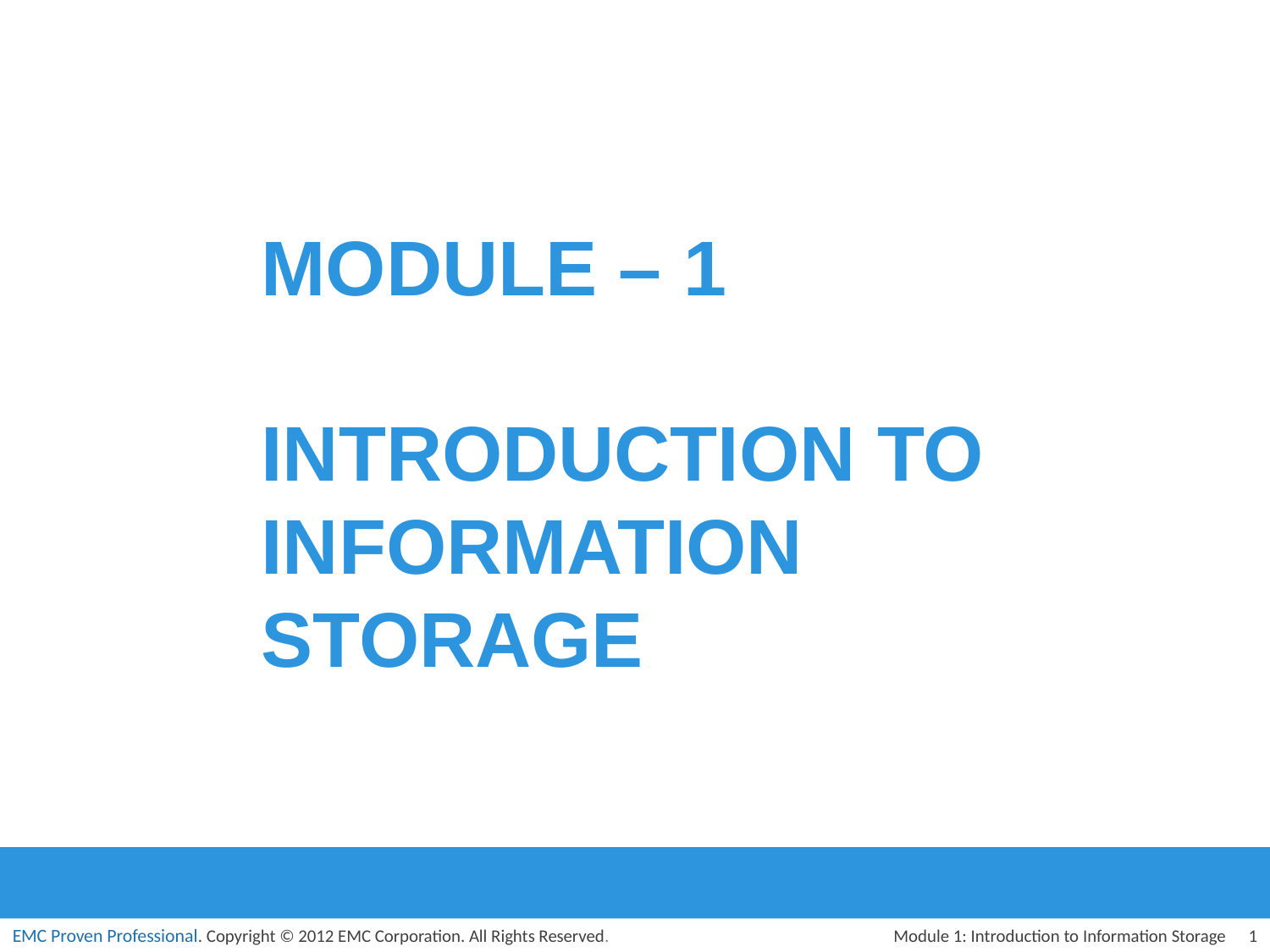

# Module – 1 Introduction to Information Storage
Module 1: Introduction to Information Storage
1